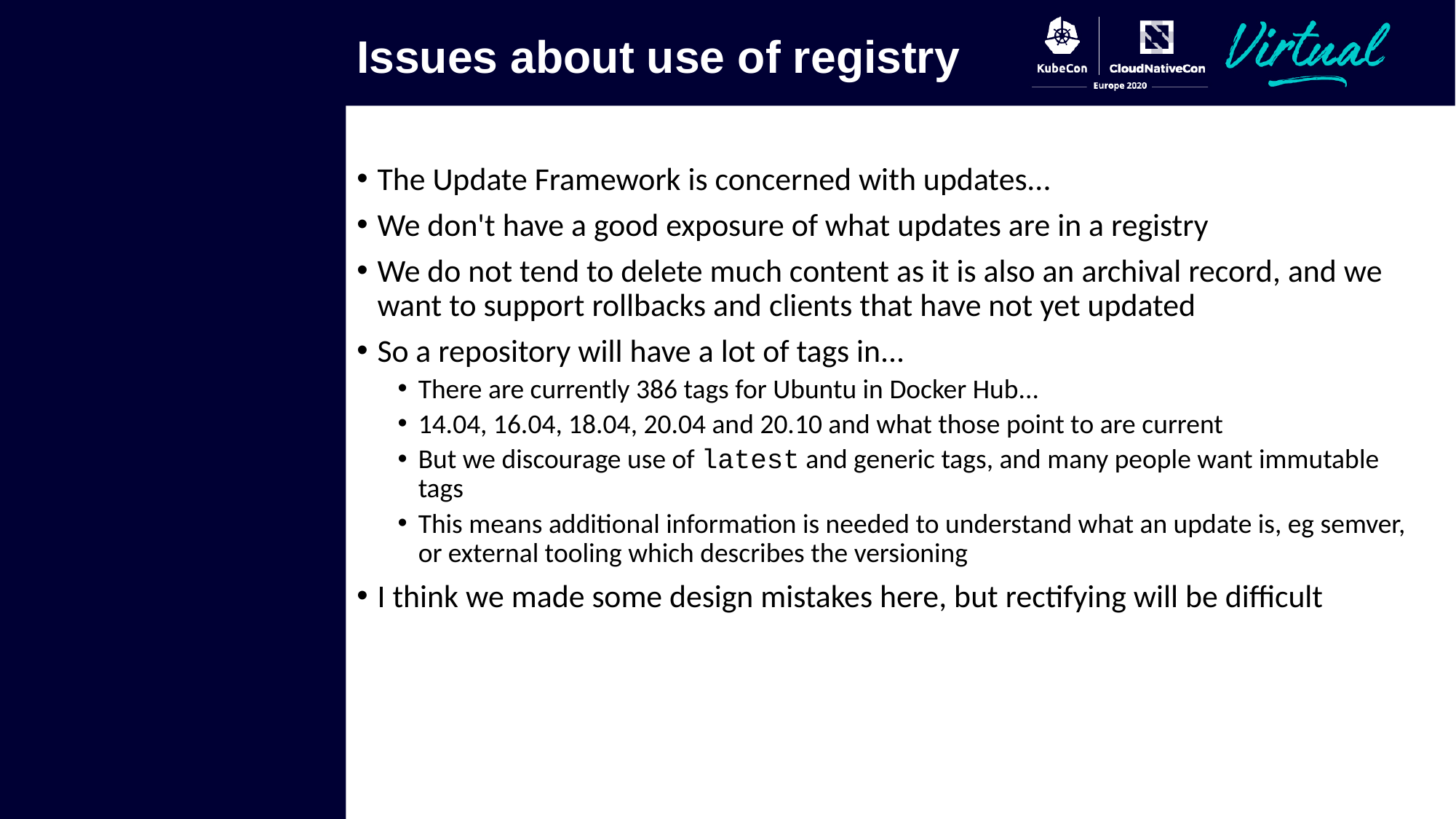

# Issues about use of registry
The Update Framework is concerned with updates...
We don't have a good exposure of what updates are in a registry
We do not tend to delete much content as it is also an archival record, and we want to support rollbacks and clients that have not yet updated
So a repository will have a lot of tags in...
There are currently 386 tags for Ubuntu in Docker Hub...
14.04, 16.04, 18.04, 20.04 and 20.10 and what those point to are current
But we discourage use of latest and generic tags, and many people want immutable tags
This means additional information is needed to understand what an update is, eg semver, or external tooling which describes the versioning
I think we made some design mistakes here, but rectifying will be difficult